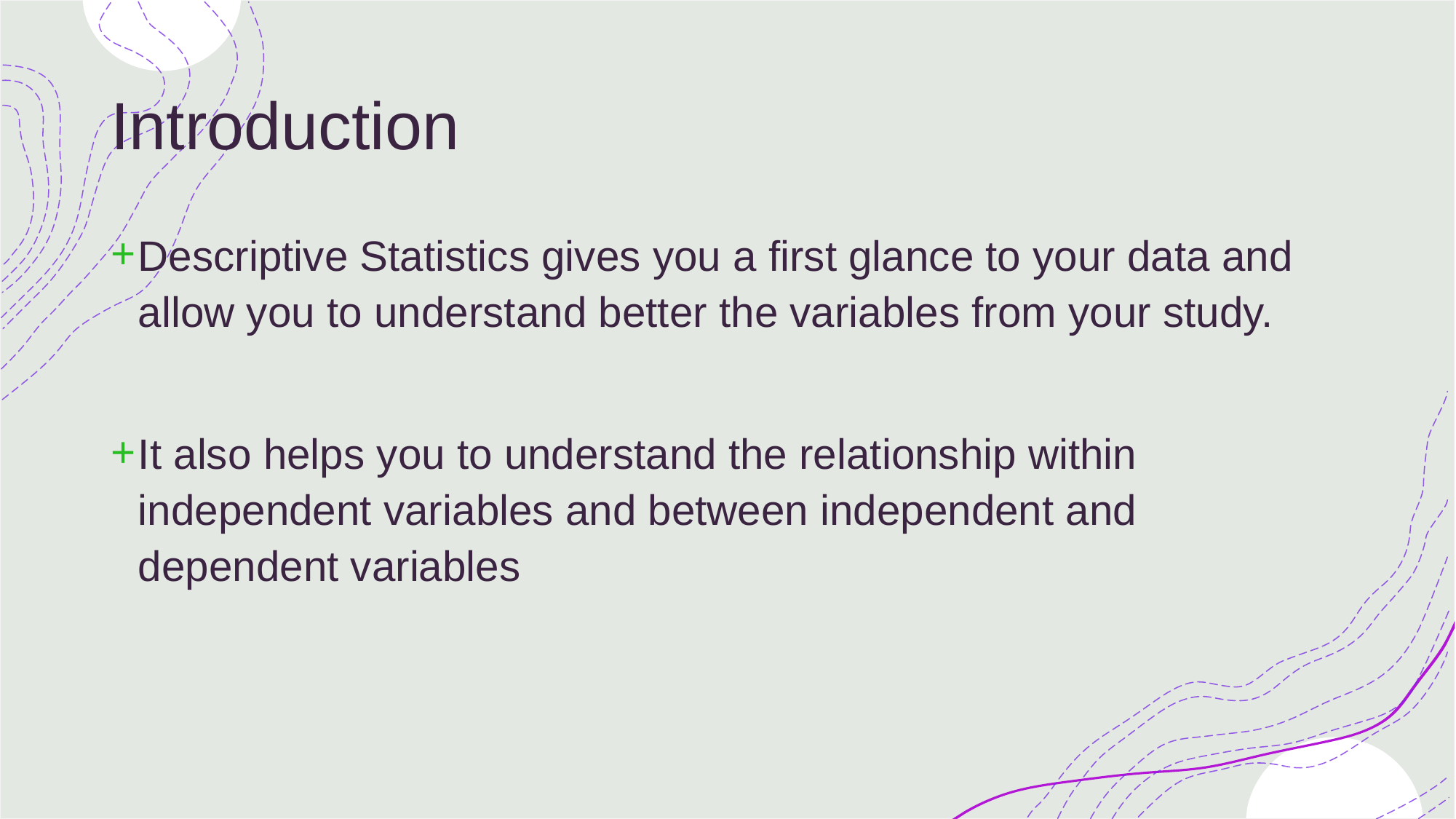

# Introduction
Descriptive Statistics gives you a first glance to your data and allow you to understand better the variables from your study.

It also helps you to understand the relationship within independent variables and between independent and dependent variables